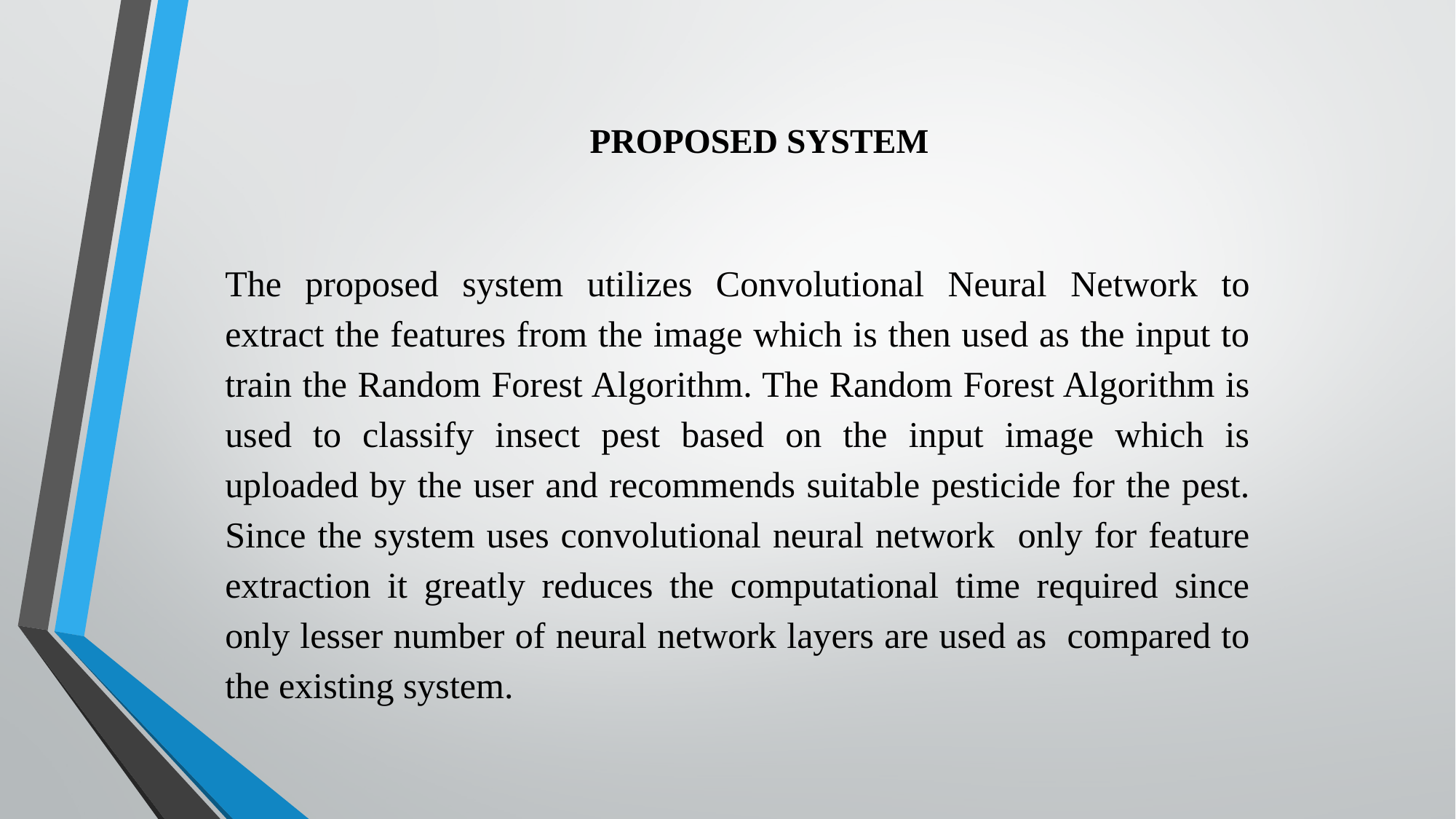

# PROPOSED SYSTEM
The proposed system utilizes Convolutional Neural Network to extract the features from the image which is then used as the input to train the Random Forest Algorithm. The Random Forest Algorithm is used to classify insect pest based on the input image which is uploaded by the user and recommends suitable pesticide for the pest. Since the system uses convolutional neural network  only for feature extraction it greatly reduces the computational time required since only lesser number of neural network layers are used as  compared to the existing system.